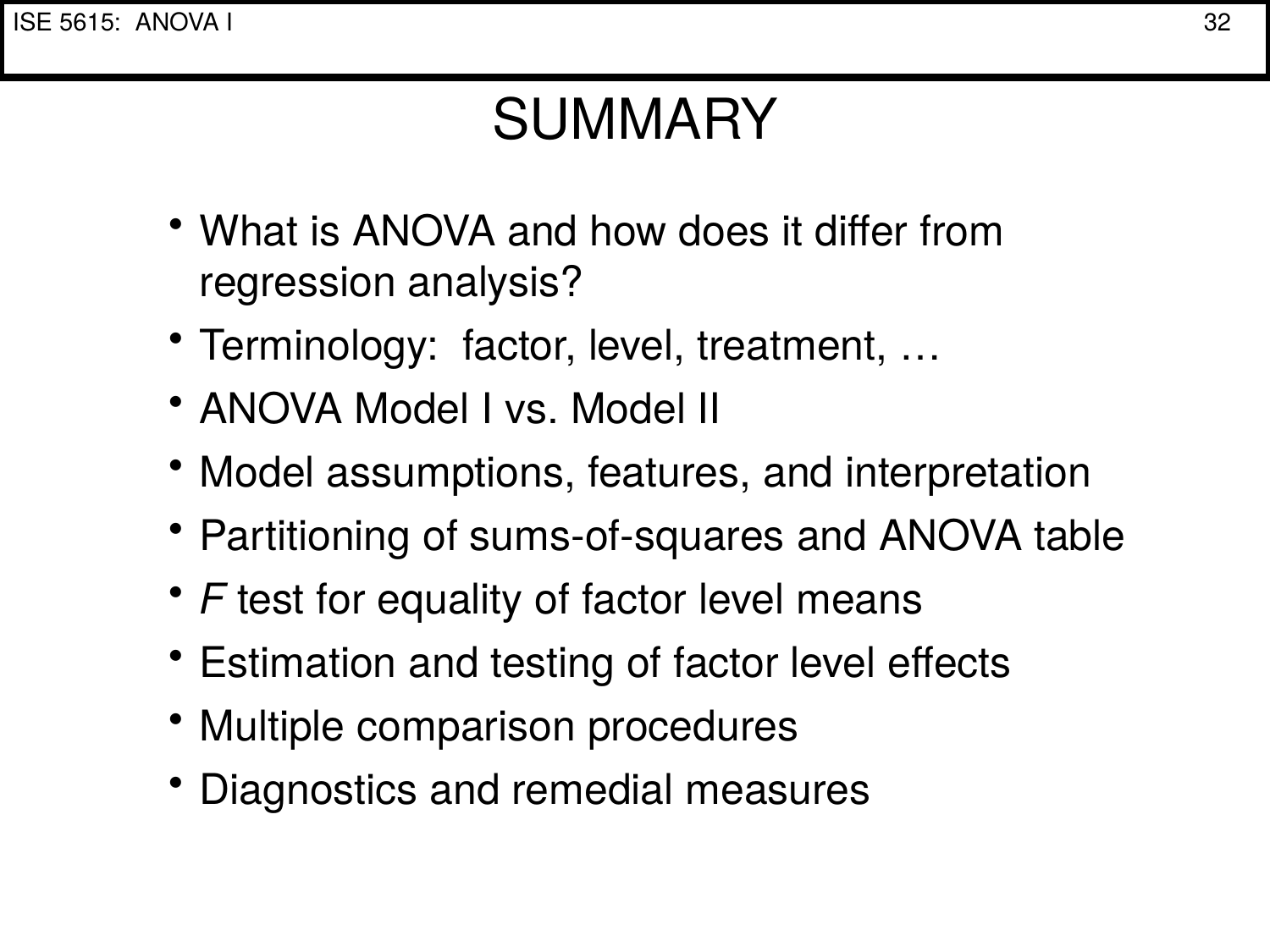

# SUMMARY
What is ANOVA and how does it differ from regression analysis?
Terminology:  factor, level, treatment, …
ANOVA Model I vs. Model II
Model assumptions, features, and interpretation
Partitioning of sums-of-squares and ANOVA table
F test for equality of factor level means
Estimation and testing of factor level effects
Multiple comparison procedures
Diagnostics and remedial measures